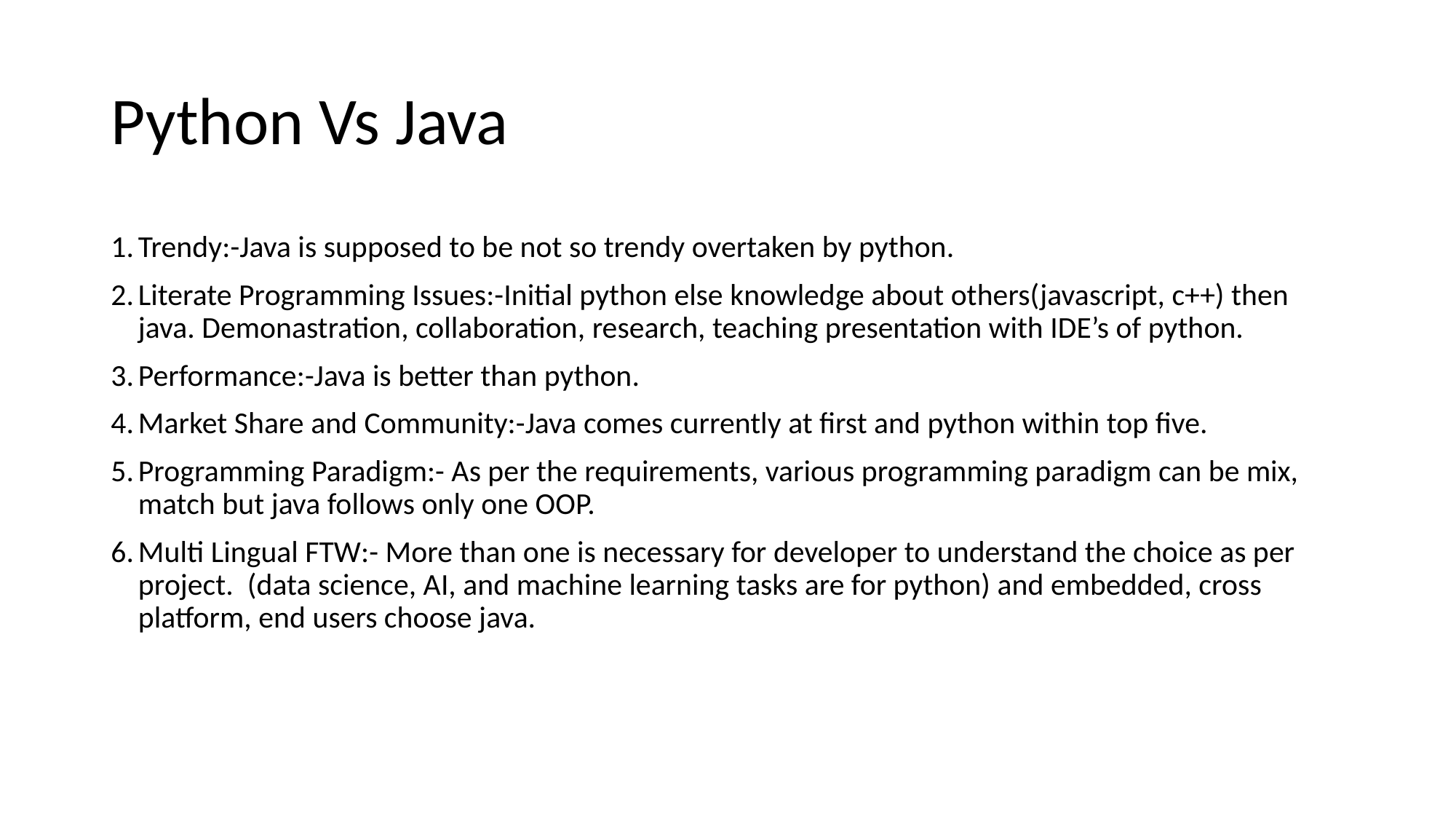

# Python Vs Java
Trendy:-Java is supposed to be not so trendy overtaken by python.
Literate Programming Issues:-Initial python else knowledge about others(javascript, c++) then java. Demonastration, collaboration, research, teaching presentation with IDE’s of python.
Performance:-Java is better than python.
Market Share and Community:-Java comes currently at first and python within top five.
Programming Paradigm:- As per the requirements, various programming paradigm can be mix, match but java follows only one OOP.
Multi Lingual FTW:- More than one is necessary for developer to understand the choice as per project.  (data science, AI, and machine learning tasks are for python) and embedded, cross platform, end users choose java.